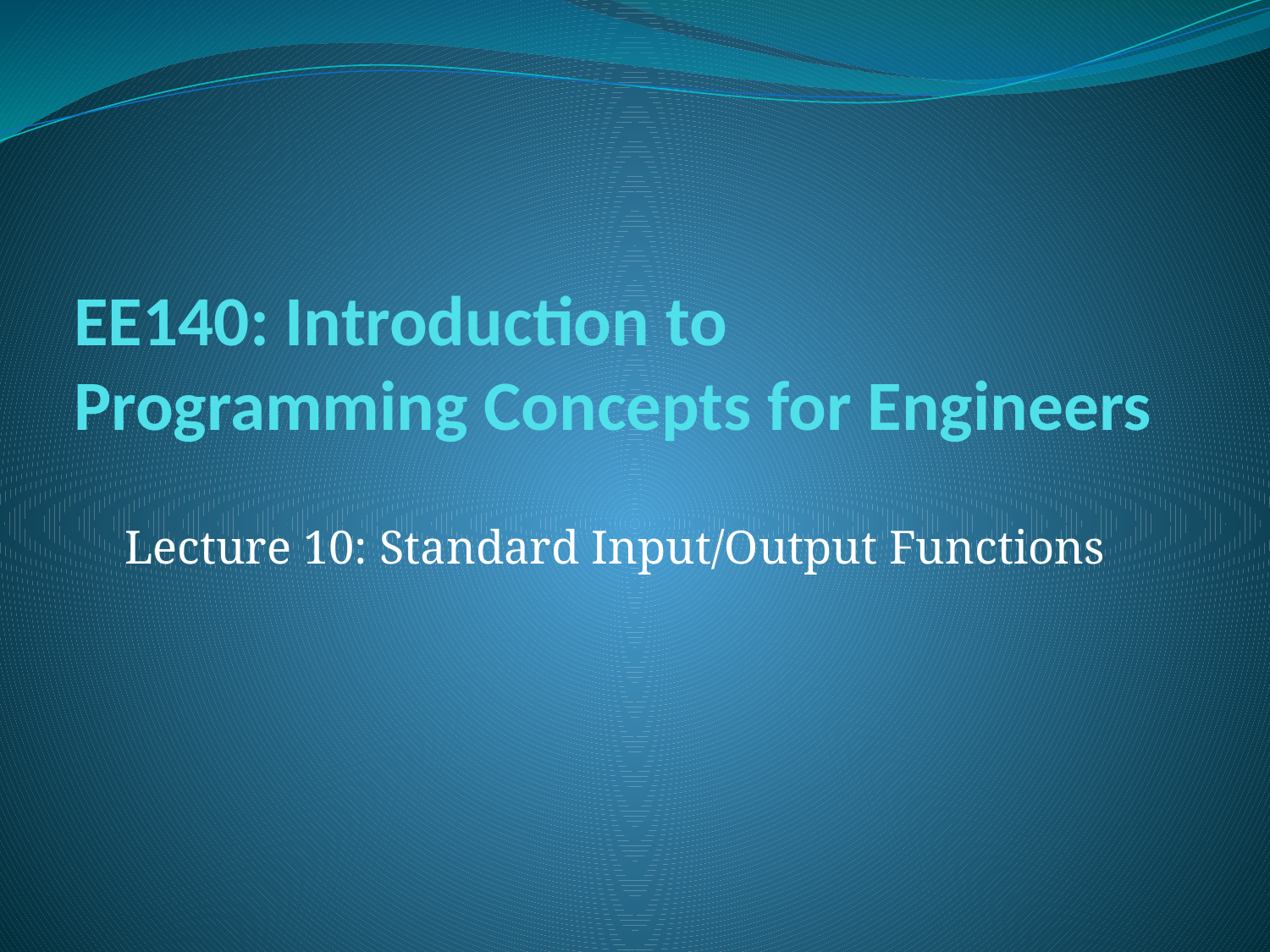

# EE140: Introduction to Programming Concepts for Engineers

Lecture 10: Standard Input/Output Functions